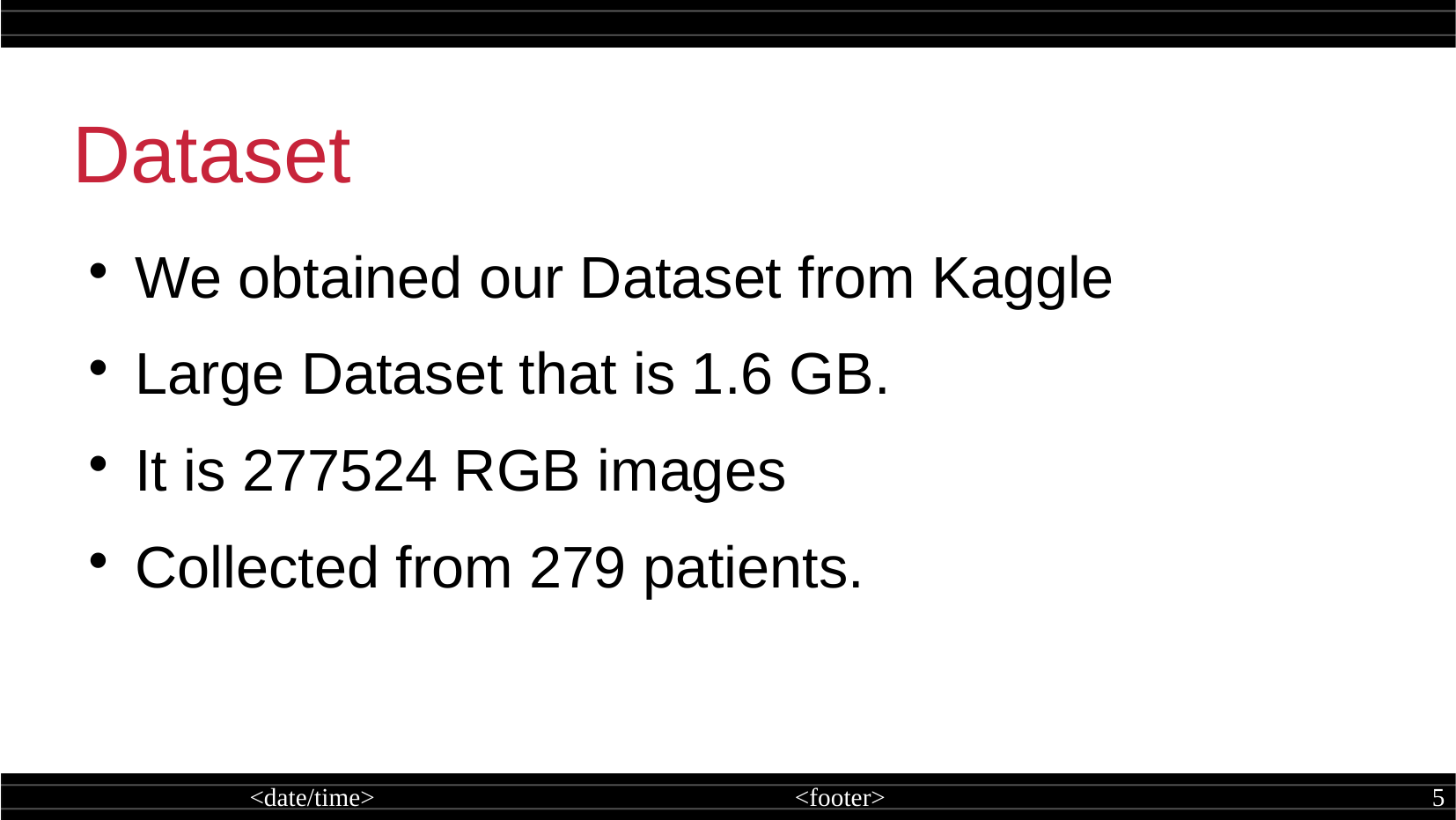

Dataset
We obtained our Dataset from Kaggle
Large Dataset that is 1.6 GB.
It is 277524 RGB images
Collected from 279 patients.